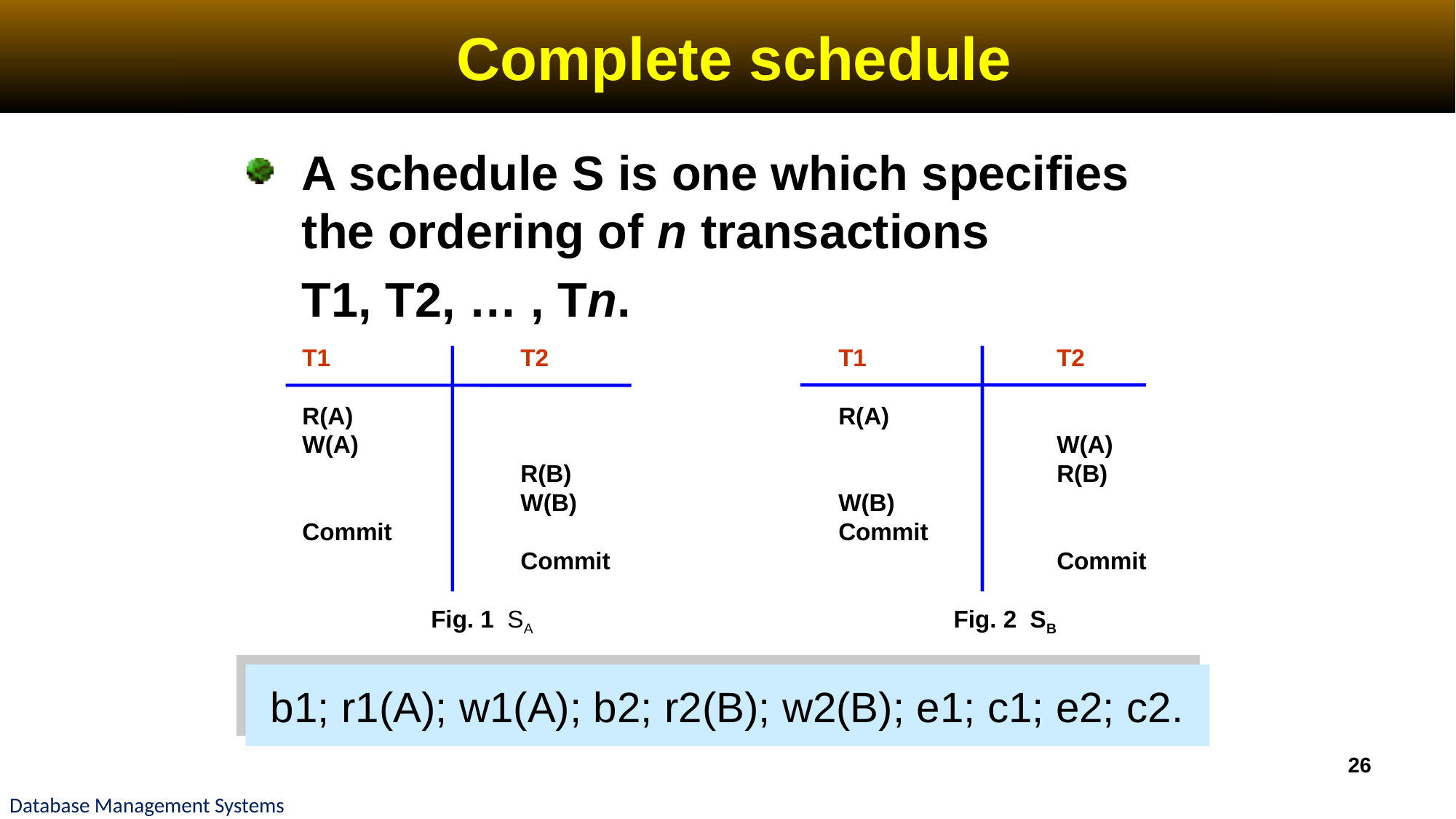

# Complete schedule
A schedule S is one which specifies the ordering of n transactions
	T1, T2, … , Tn.
T1		T2

R(A)
W(A)
		R(B)
 		W(B)
Commit
 		Commit

           Fig. 1  SA
T1		T2

R(A)
		W(A)
		R(B)
W(B)
Commit
 		Commit

         Fig. 2  SB

b1; r1(A); w1(A); b2; r2(B); w2(B); e1; c1; e2; c2.
26